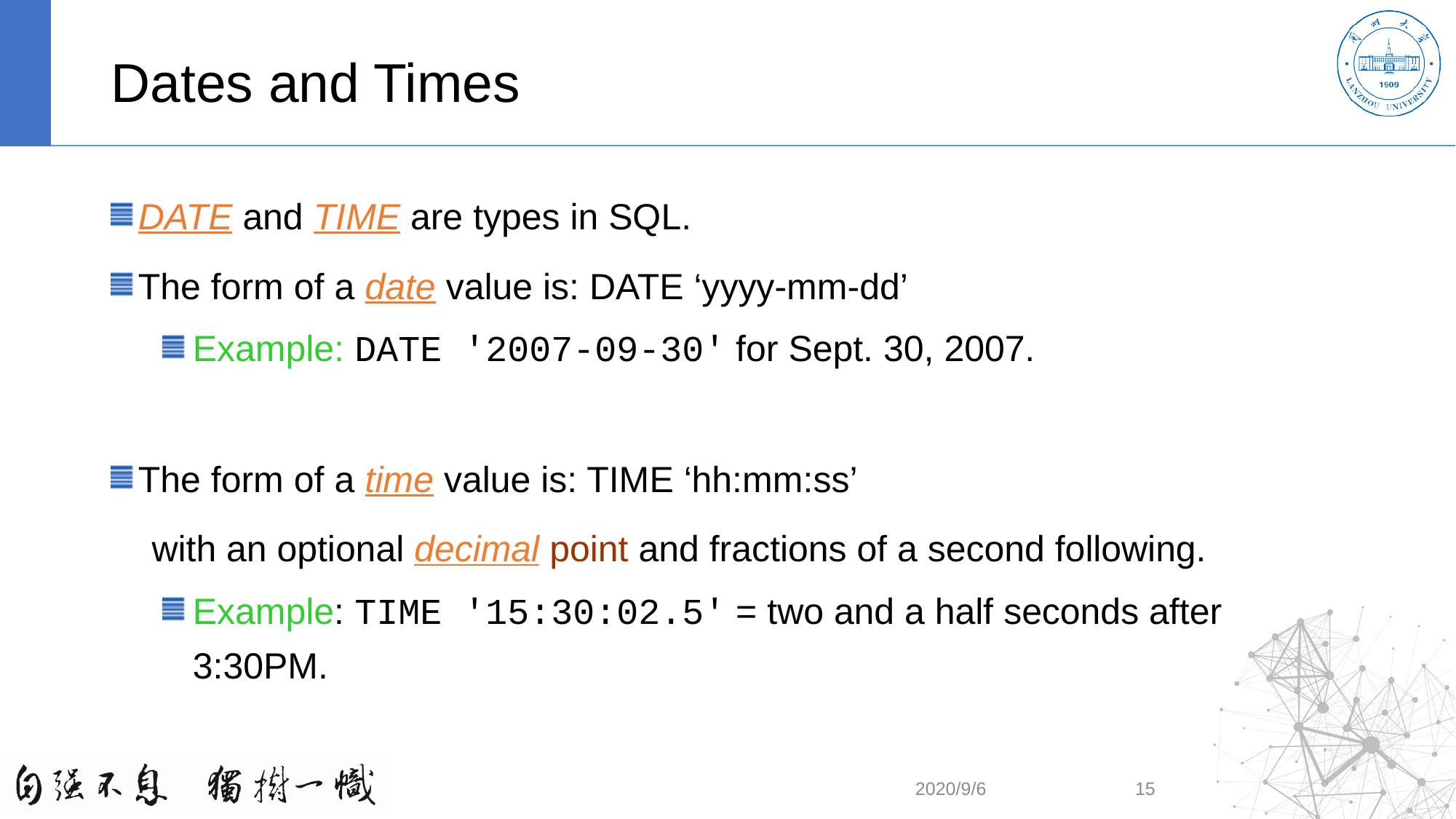

# Dates and Times
DATE and TIME are types in SQL.
The form of a date value is: DATE ‘yyyy-mm-dd’
Example: DATE '2007-09-30' for Sept. 30, 2007.

The form of a time value is: TIME ‘hh:mm:ss’
    with an optional decimal point and fractions of a second following.
Example: TIME '15:30:02.5' = two and a half seconds after 3:30PM.

2020/9/6
15